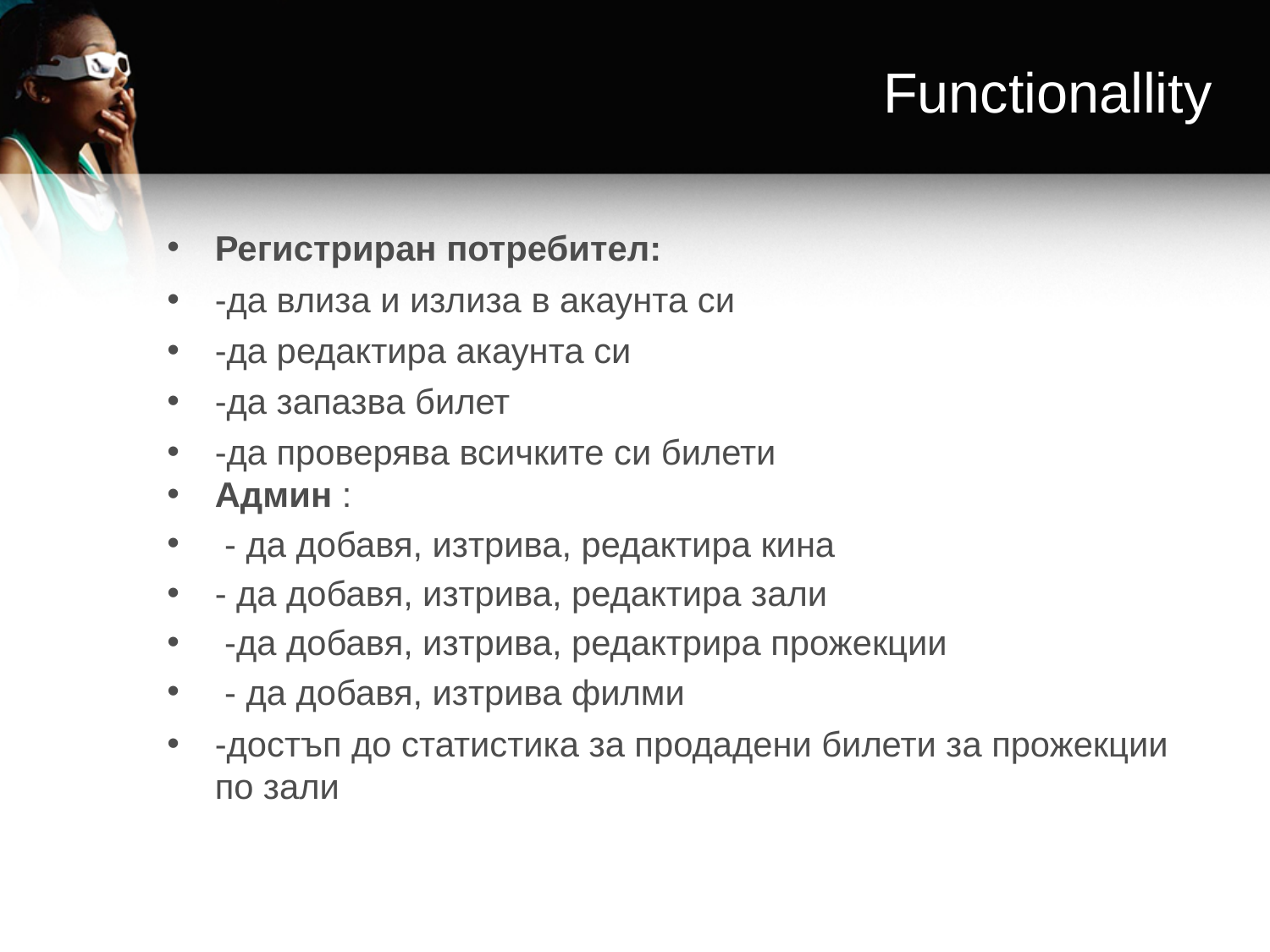

# Functionallity

Регистриран потребител:
-да влиза и излиза в акаунта си
-да редактира акаунта си
-да запазва билет
-да проверява всичките си билети
Админ :
 - да добавя, изтрива, редактира кина
- да добавя, изтрива, редактира зали
 -да добавя, изтрива, редактрира прожекции
 - да добавя, изтрива филми
-достъп до статистика за продадени билети за прожекции по зали